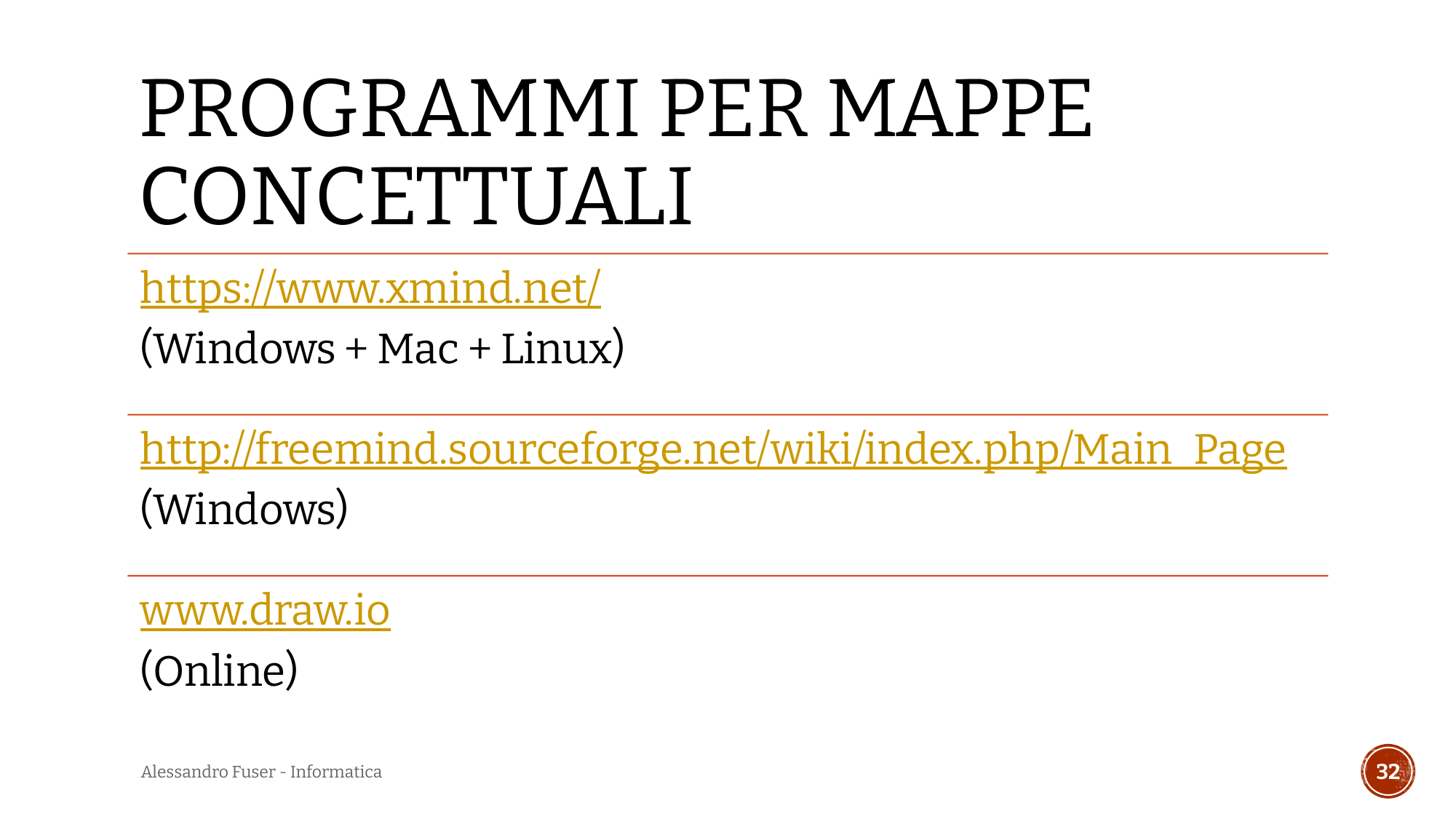

# Programmi per mappe concettuali
https://www.xmind.net/
(Windows + Mac + Linux)
http://freemind.sourceforge.net/wiki/index.php/Main_Page
(Windows)
www.draw.io
(Online)
Alessandro Fuser - Informatica
32